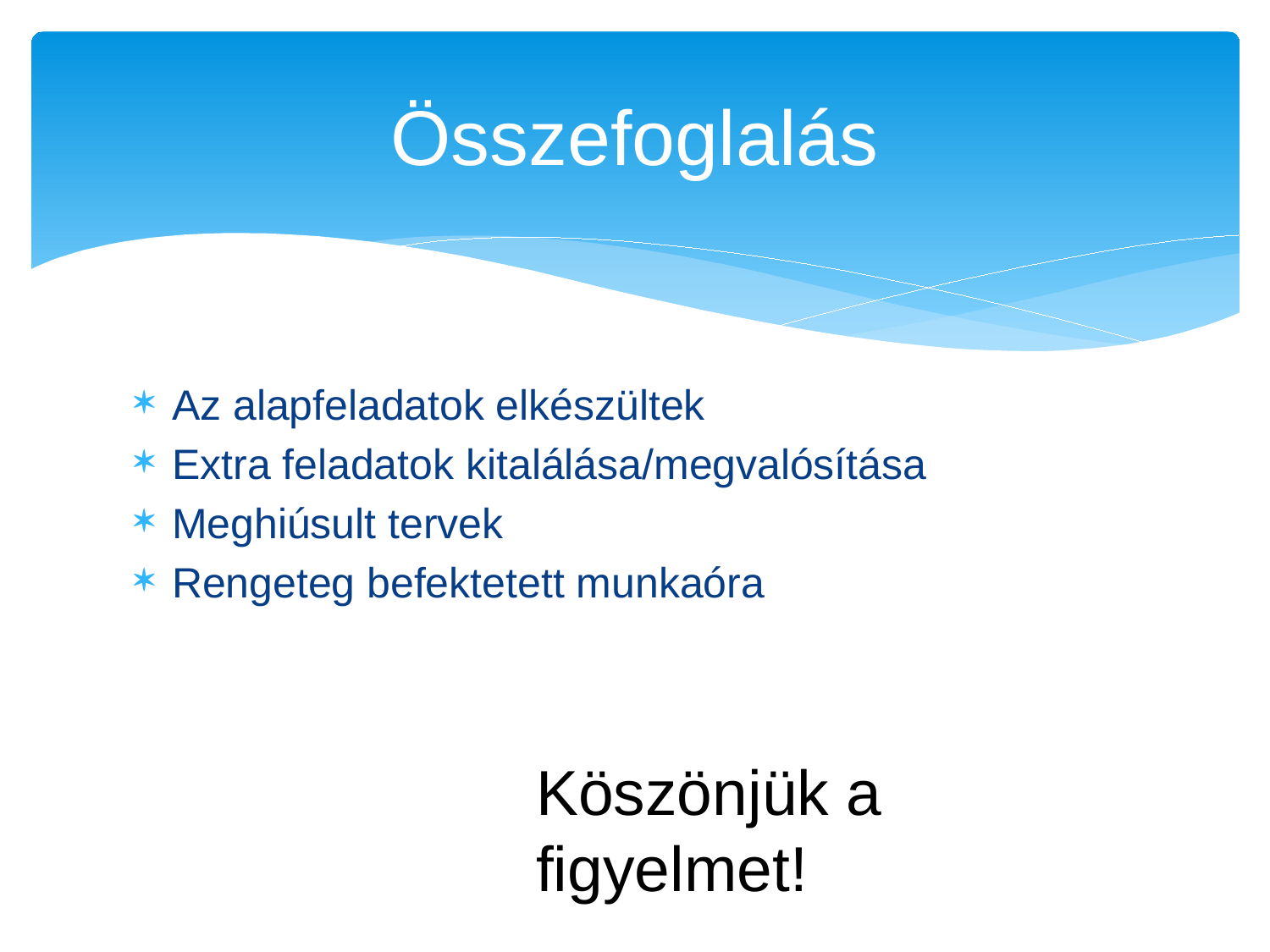

# Összefoglalás
Az alapfeladatok elkészültek
Extra feladatok kitalálása/megvalósítása
Meghiúsult tervek
Rengeteg befektetett munkaóra

Köszönjük a figyelmet!